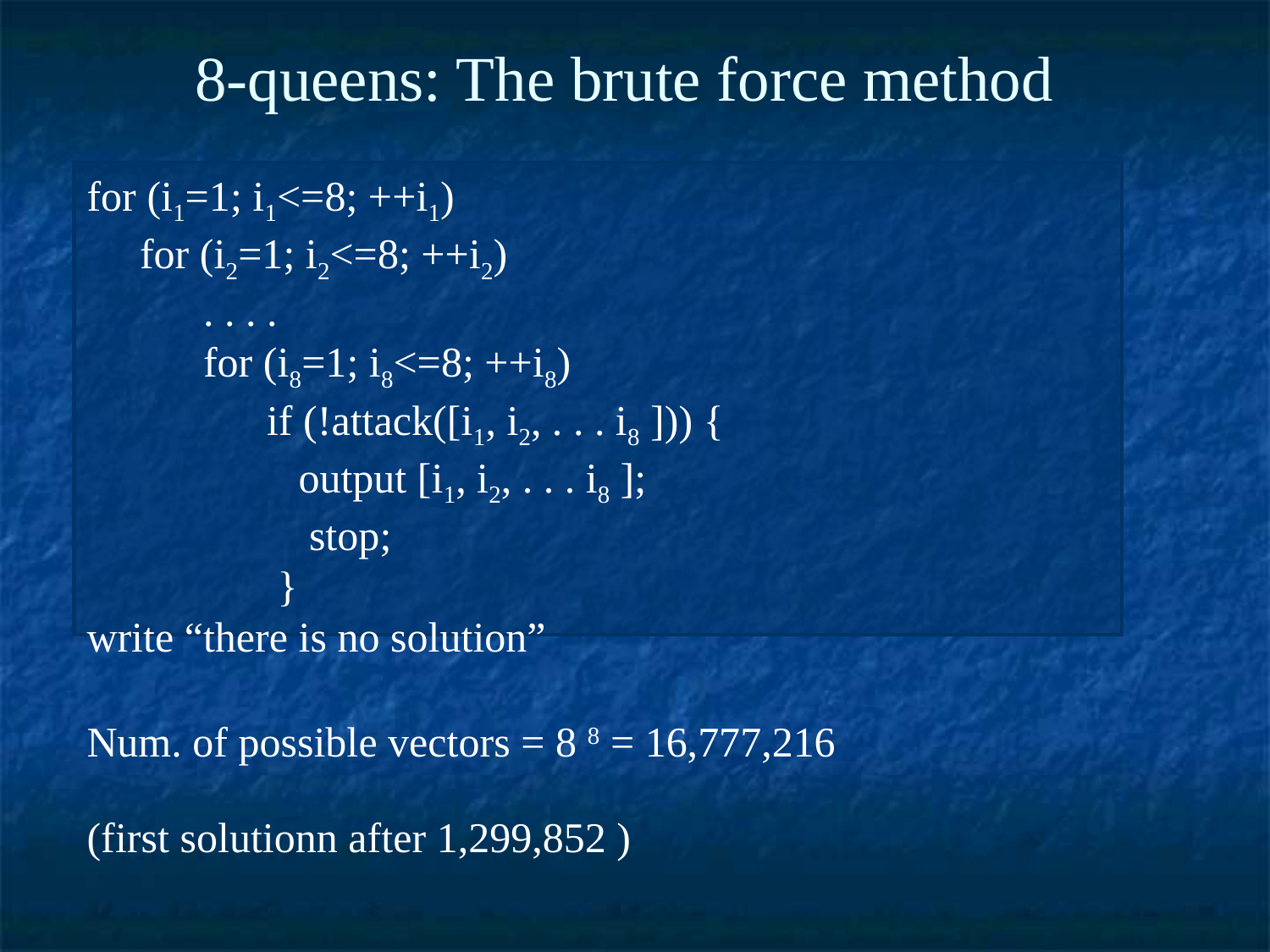

8-queens: The brute force method
for (i1=1; i1<=8; ++i1)
     for (i2=1; i2<=8; ++i2)
           . . . .
           for (i8=1; i8<=8; ++i8)
                 if (!attack([i1, i2, . . . i8 ])) {
                    output [i1, i2, . . . i8 ];
                     stop;
                  }
write “there is no solution”
Num. of possible vectors = 8 8 = 16,777,216
(first solutionn after 1,299,852 )